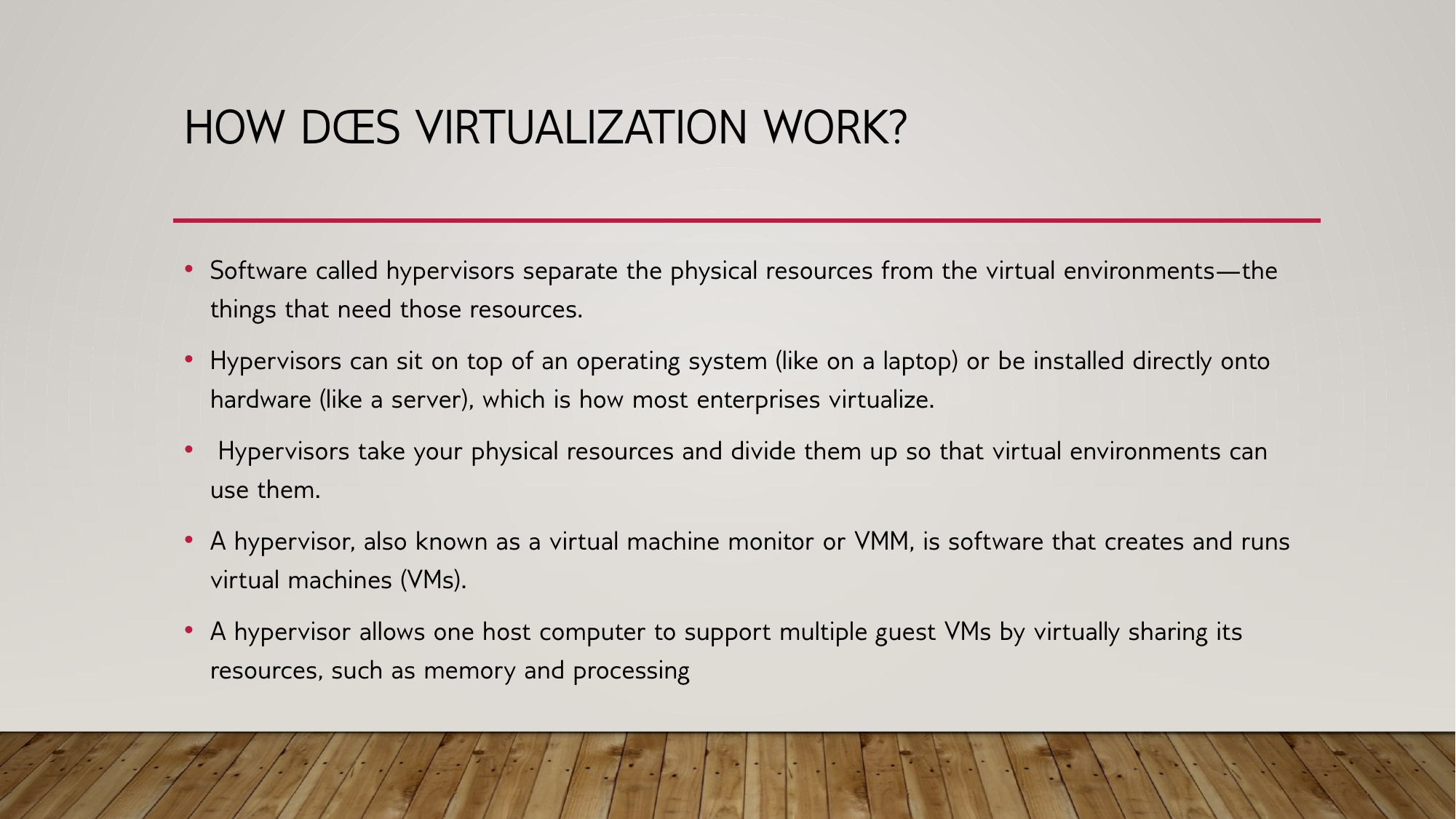

# How does virtualization work?
Software called hypervisors separate the physical resources from the virtual environments—the things that need those resources.
Hypervisors can sit on top of an operating system (like on a laptop) or be installed directly onto hardware (like a server), which is how most enterprises virtualize.
 Hypervisors take your physical resources and divide them up so that virtual environments can use them.
A hypervisor, also known as a virtual machine monitor or VMM, is software that creates and runs virtual machines (VMs).
A hypervisor allows one host computer to support multiple guest VMs by virtually sharing its resources, such as memory and processing